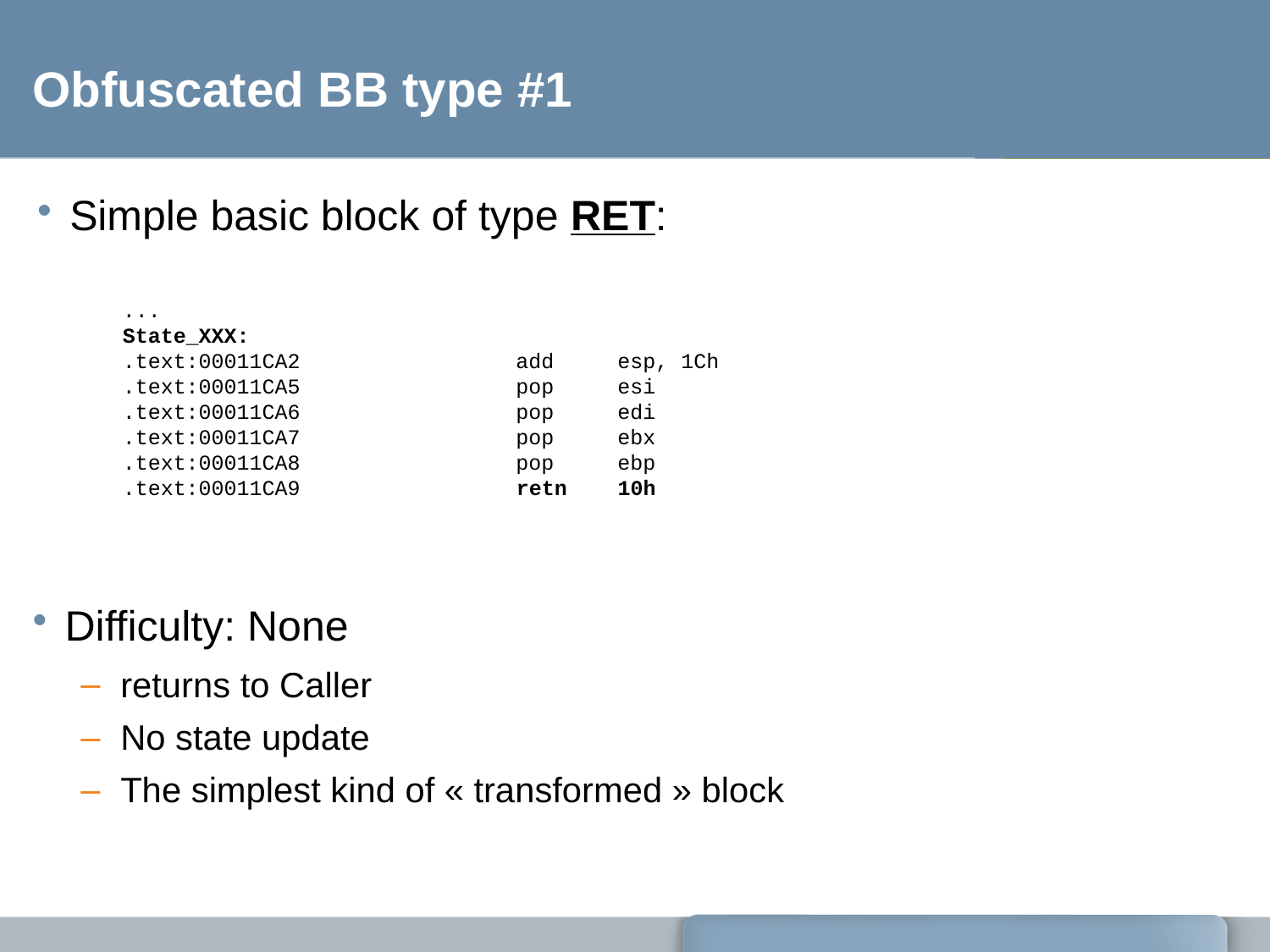

# Obfuscated BB type #1
Simple basic block of type RET:
...
State_XXX:
.text:00011CA2                 add     esp, 1Ch
.text:00011CA5                 pop     esi
.text:00011CA6                 pop     edi
.text:00011CA7                 pop     ebx
.text:00011CA8                 pop     ebp
.text:00011CA9                 retn    10h
Difficulty: None
returns to Caller
No state update
The simplest kind of « transformed » block